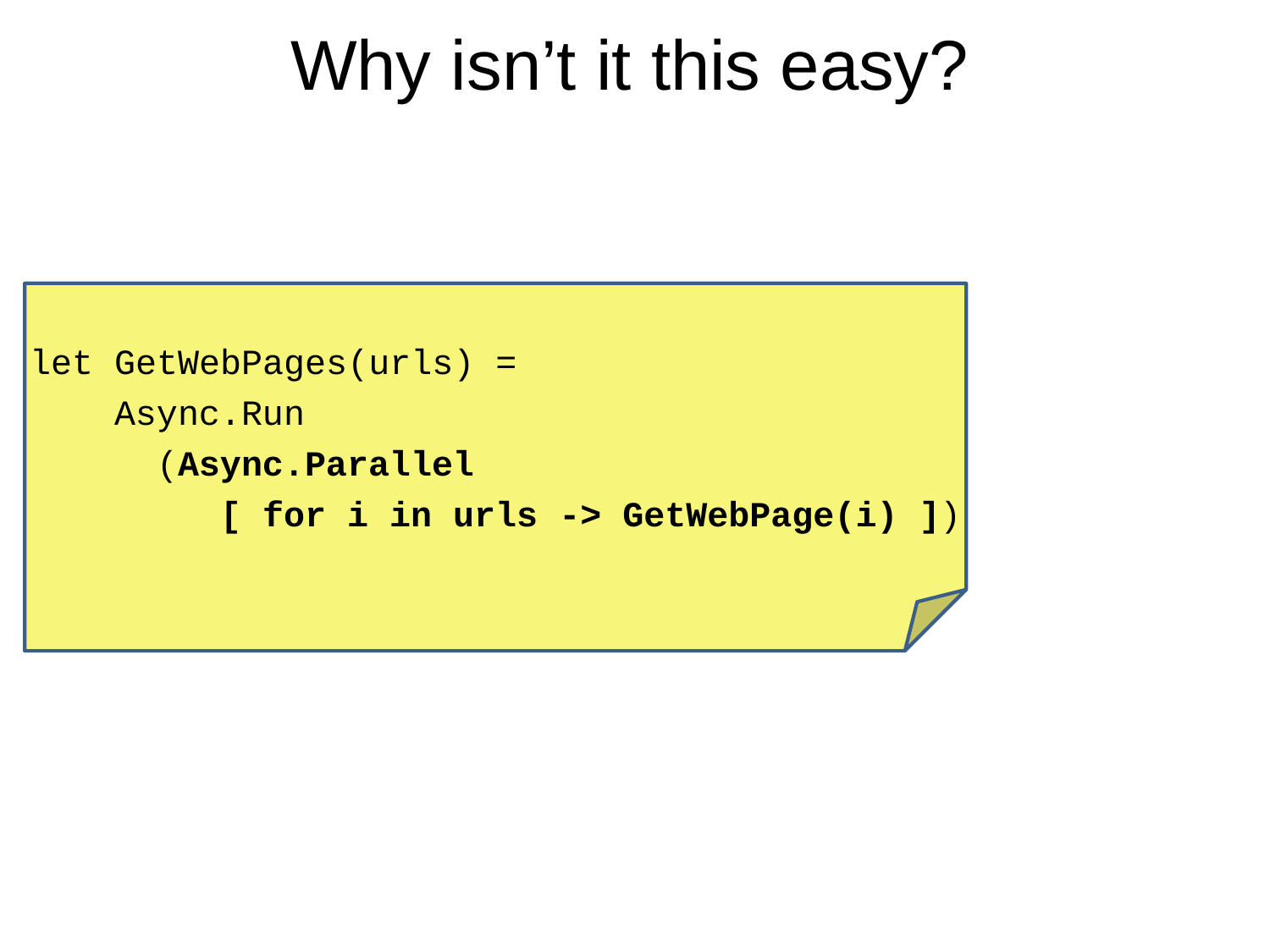

# Why isn’t it this easy?

let GetWebPages(urls) =
    Async.Run
      (Async.Parallel
         [ for i in urls -> GetWebPage(i) ])